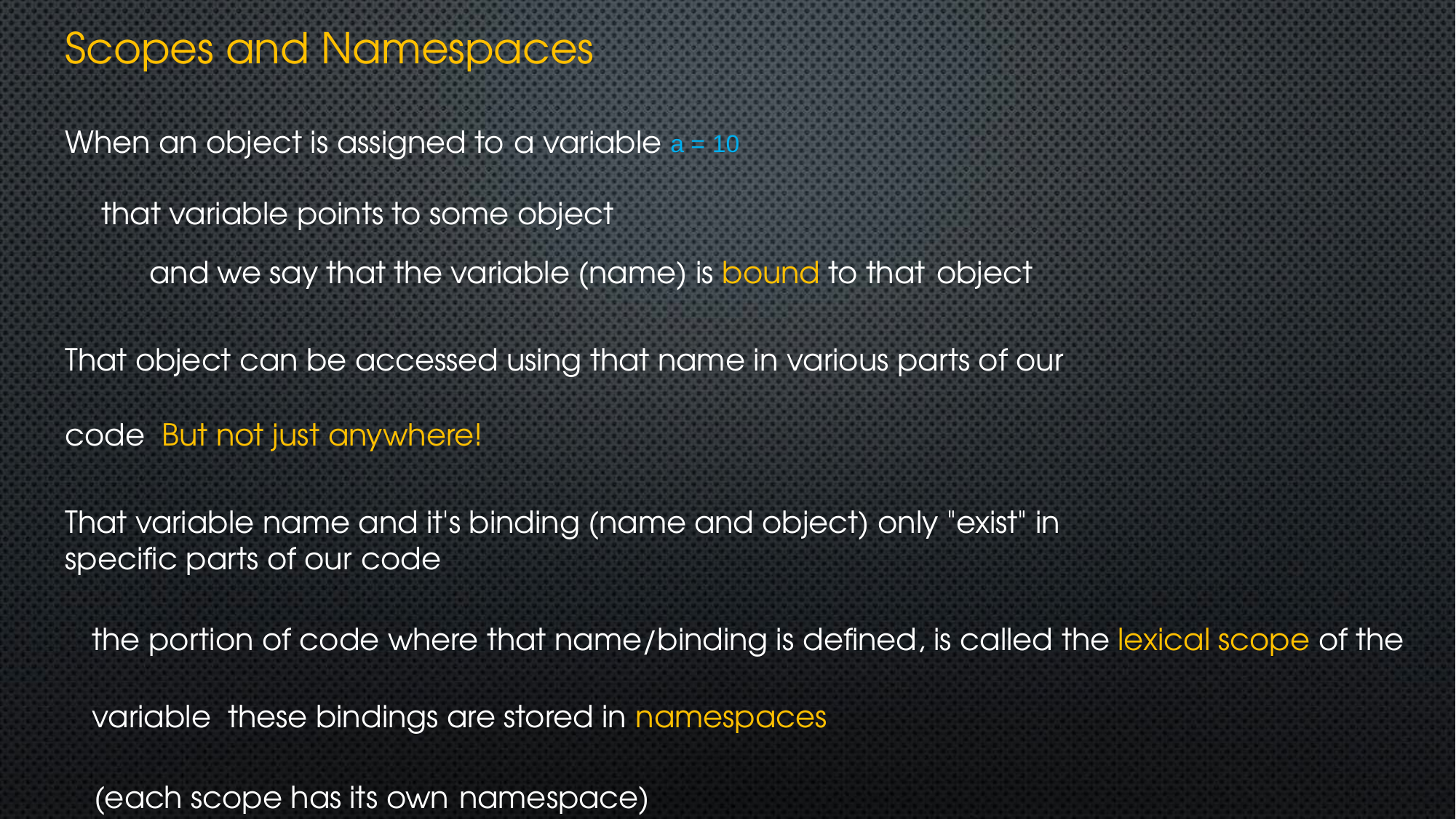

# Scopes and Namespaces
When an object is assigned to a variable	a = 10

that variable points to some object
and we say that the variable (name) is bound to that object
That object can be accessed using that name in various parts of our code  But not just anywhere!

That variable name and it's binding (name and object) only "exist" in specific parts of our code
the portion of code where that name/binding is defined, is called the lexical scope of the variable  these bindings are stored in namespaces

(each scope has its own namespace)